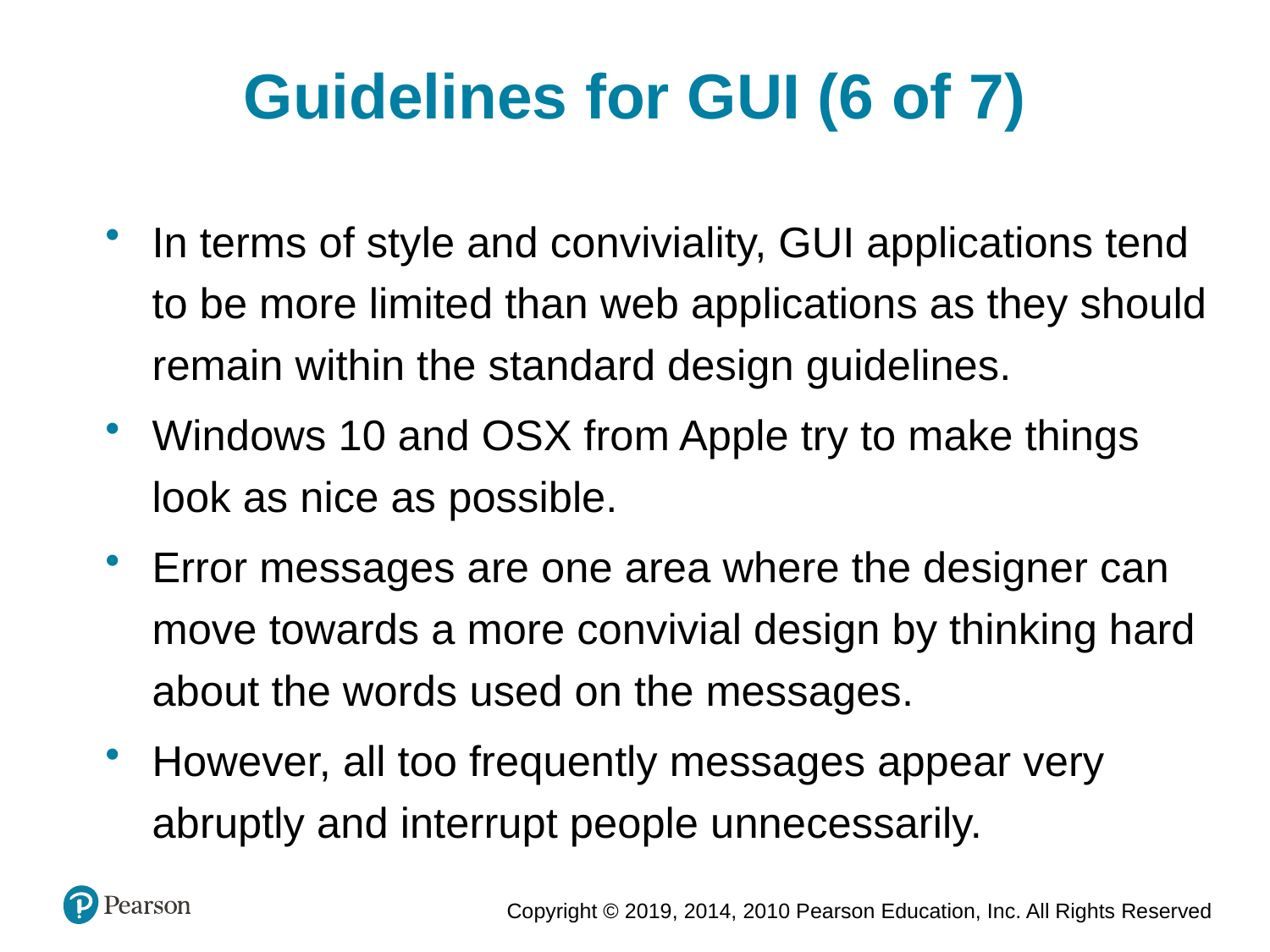

Guidelines for GUI (6 of 7)
In terms of style and conviviality, GUI applications tend to be more limited than web applications as they should remain within the standard design guidelines.
Windows 10 and OSX from Apple try to make things look as nice as possible.
Error messages are one area where the designer can move towards a more convivial design by thinking hard about the words used on the messages.
However, all too frequently messages appear very abruptly and interrupt people unnecessarily.